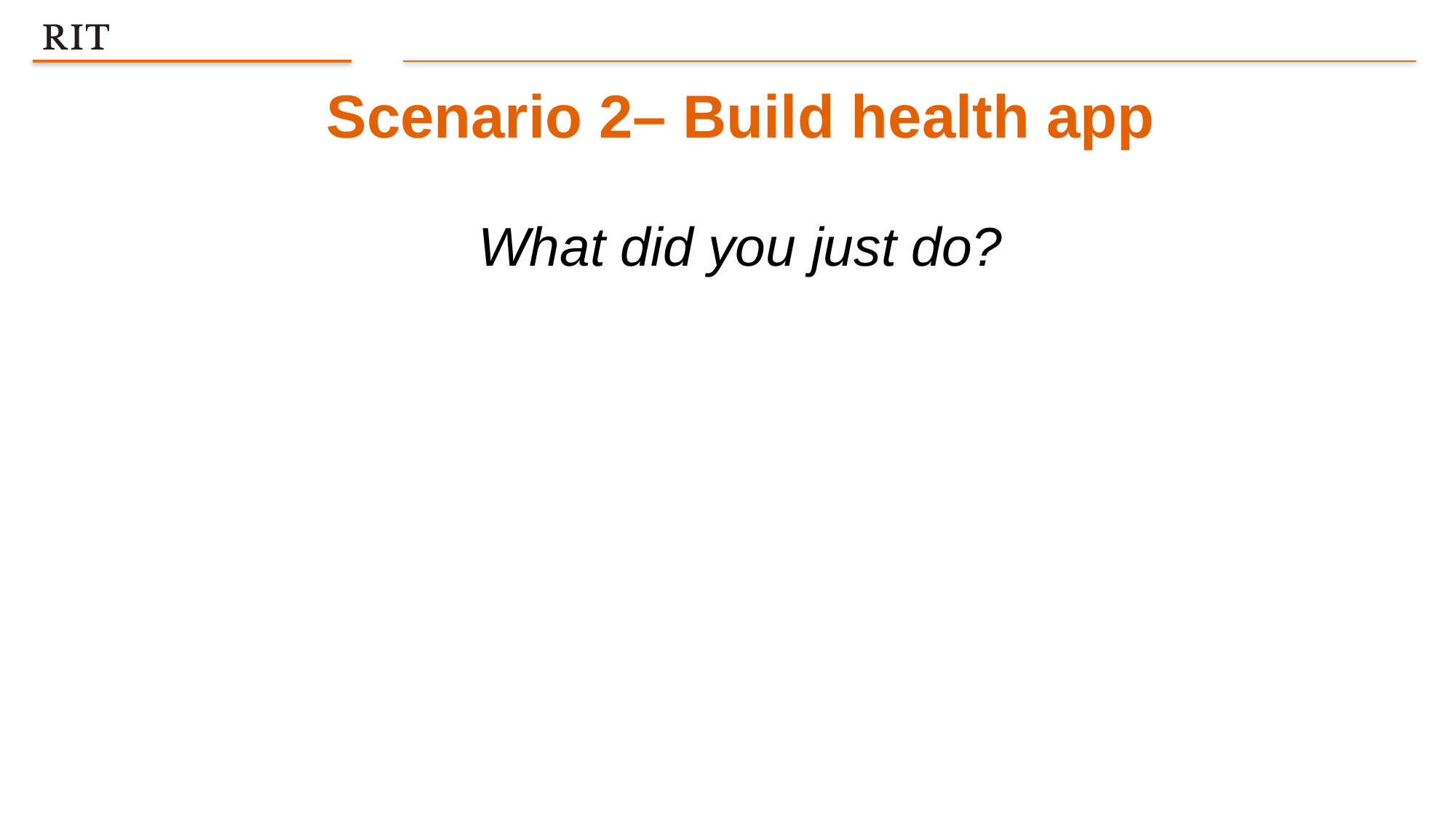

Scenario 2– Build health app
What did you just do?